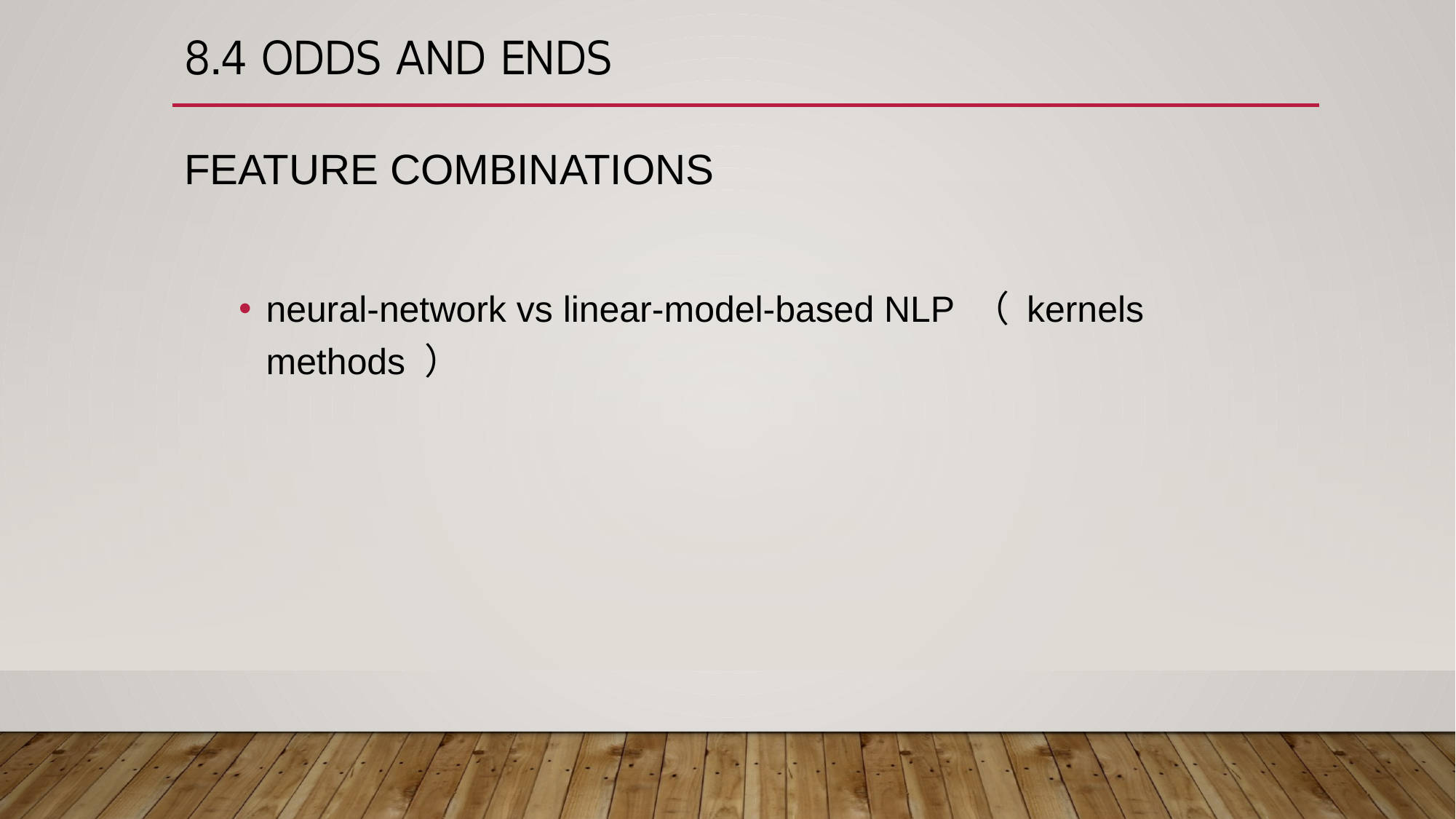

# 8.4 ODDS AND ENDS
FEATURE COMBINATIONS

neural-network vs linear-model-based NLP （ kernels methods ）